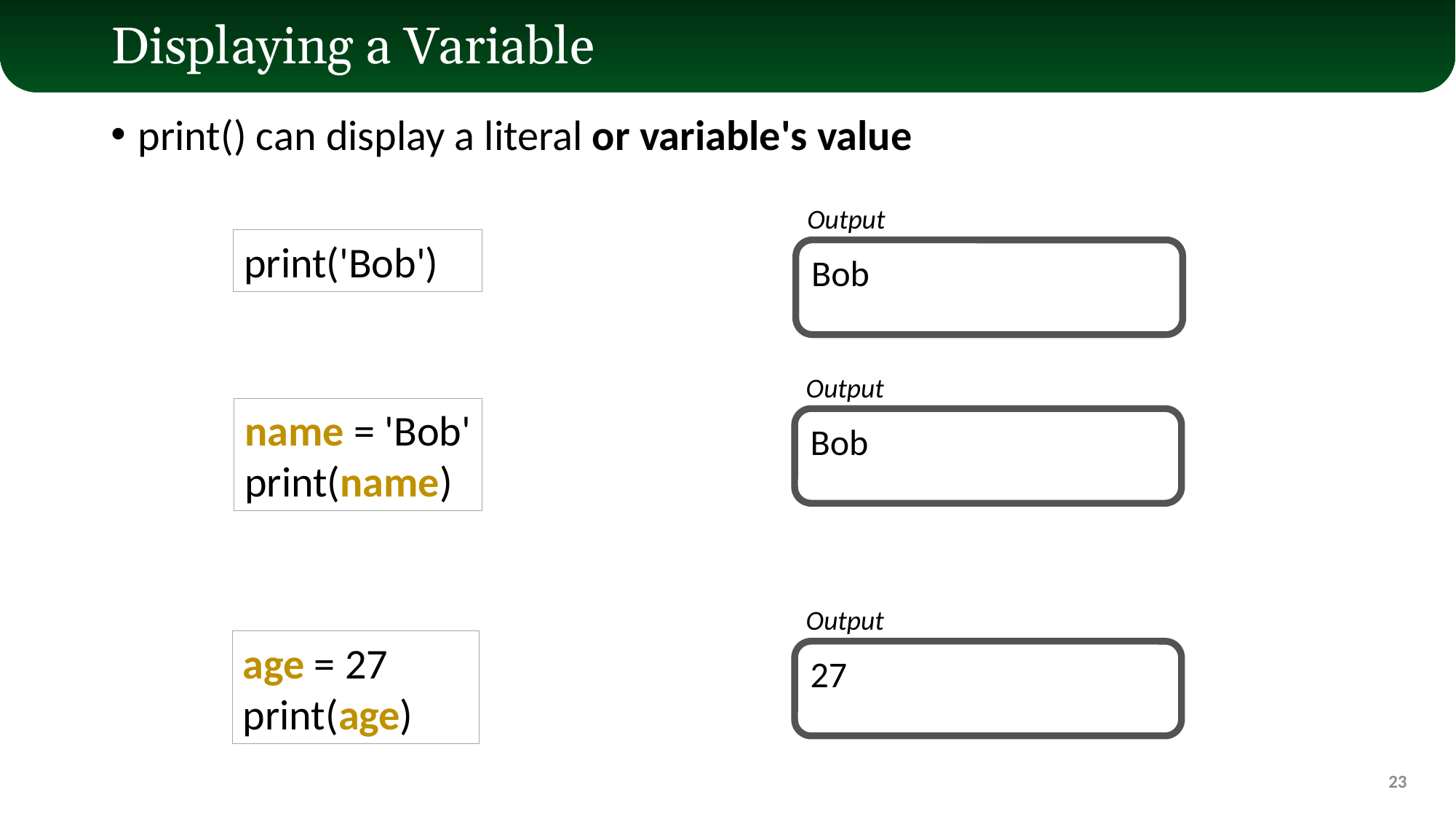

# Displaying a Variable
print() can display a literal or variable's value

Output
Bob
print('Bob')
Output
Bob
name = 'Bob'
print(name)
Output
27
age = 27
print(age)
23